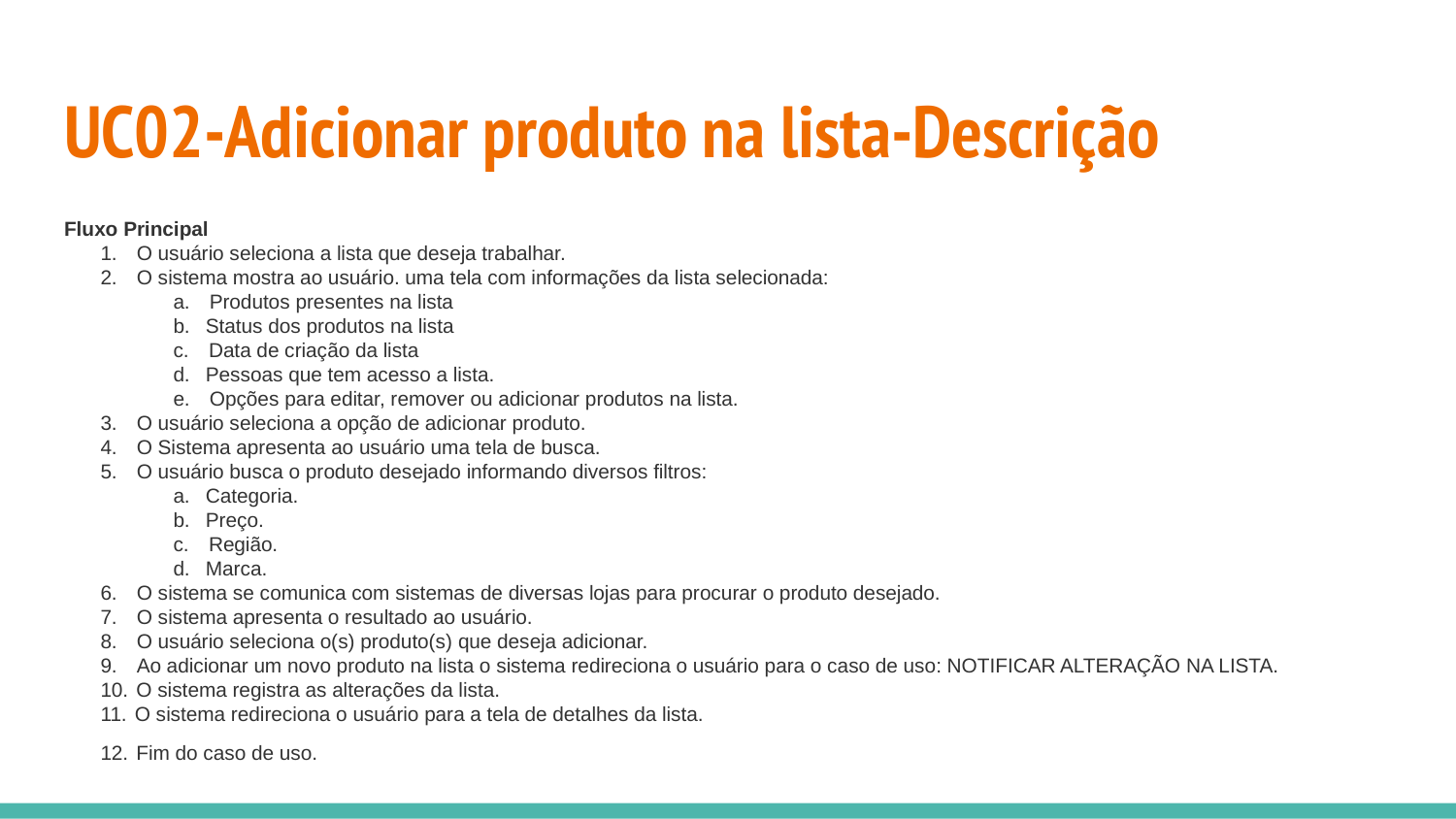

# UC02-Adicionar produto na lista-Descrição
Fluxo Principal
1.     O usuário seleciona a lista que deseja trabalhar.
2.     O sistema mostra ao usuário. uma tela com informações da lista selecionada:
a.     Produtos presentes na lista
b.    Status dos produtos na lista
c.     Data de criação da lista
d.    Pessoas que tem acesso a lista.
e.     Opções para editar, remover ou adicionar produtos na lista.
3.     O usuário seleciona a opção de adicionar produto.
4.     O Sistema apresenta ao usuário uma tela de busca.
5.     O usuário busca o produto desejado informando diversos filtros:
a.    Categoria.
b.    Preço.
c.     Região.
d.    Marca.
6.     O sistema se comunica com sistemas de diversas lojas para procurar o produto desejado.
7.     O sistema apresenta o resultado ao usuário.
8.     O usuário seleciona o(s) produto(s) que deseja adicionar.
9.     Ao adicionar um novo produto na lista o sistema redireciona o usuário para o caso de uso: NOTIFICAR ALTERAÇÃO NA LISTA.
10.  O sistema registra as alterações da lista.
11.  O sistema redireciona o usuário para a tela de detalhes da lista.
12.  Fim do caso de uso.